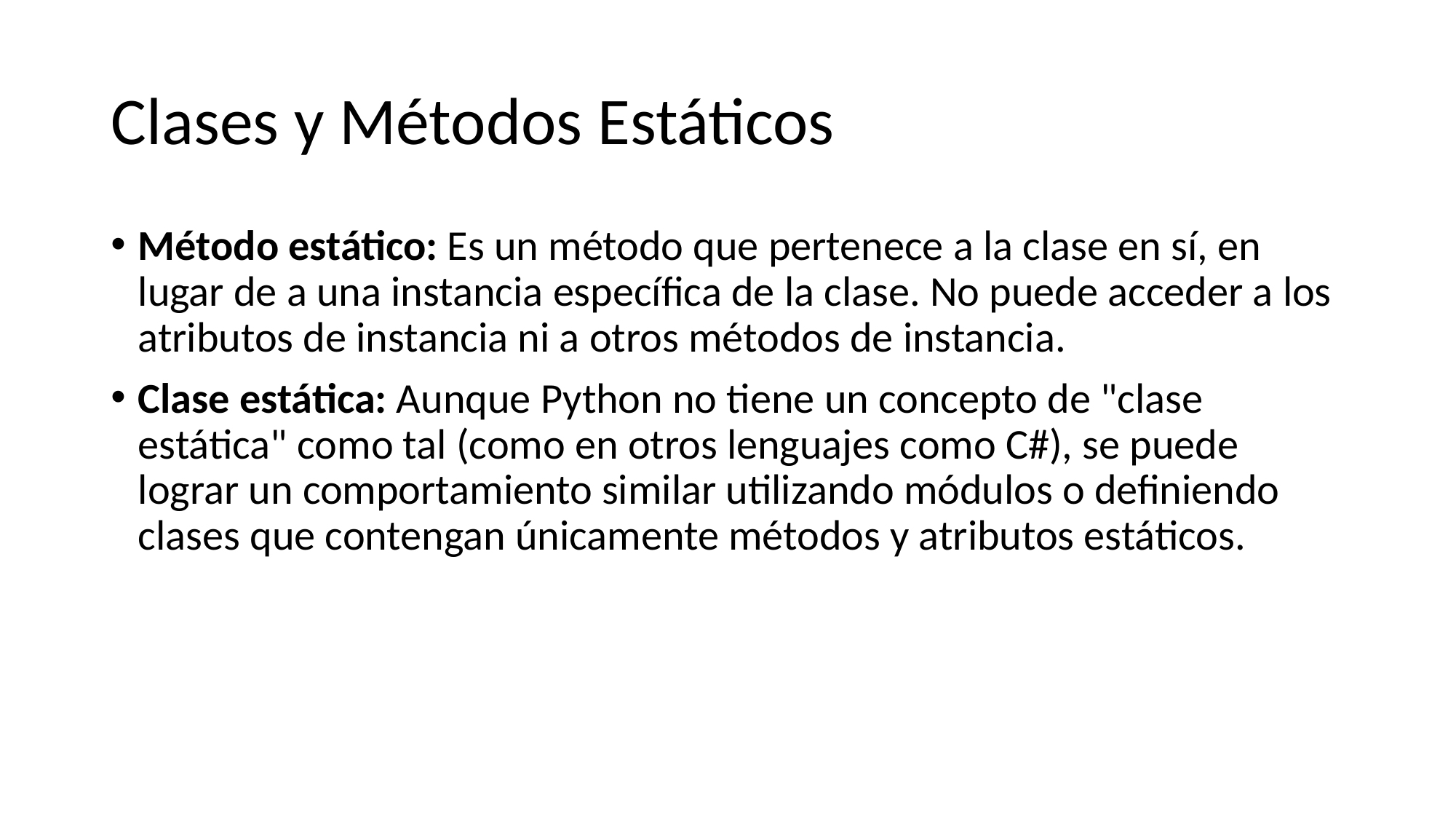

# Clases y Métodos Estáticos
Método estático: Es un método que pertenece a la clase en sí, en lugar de a una instancia específica de la clase. No puede acceder a los atributos de instancia ni a otros métodos de instancia.
Clase estática: Aunque Python no tiene un concepto de "clase estática" como tal (como en otros lenguajes como C#), se puede lograr un comportamiento similar utilizando módulos o definiendo clases que contengan únicamente métodos y atributos estáticos.